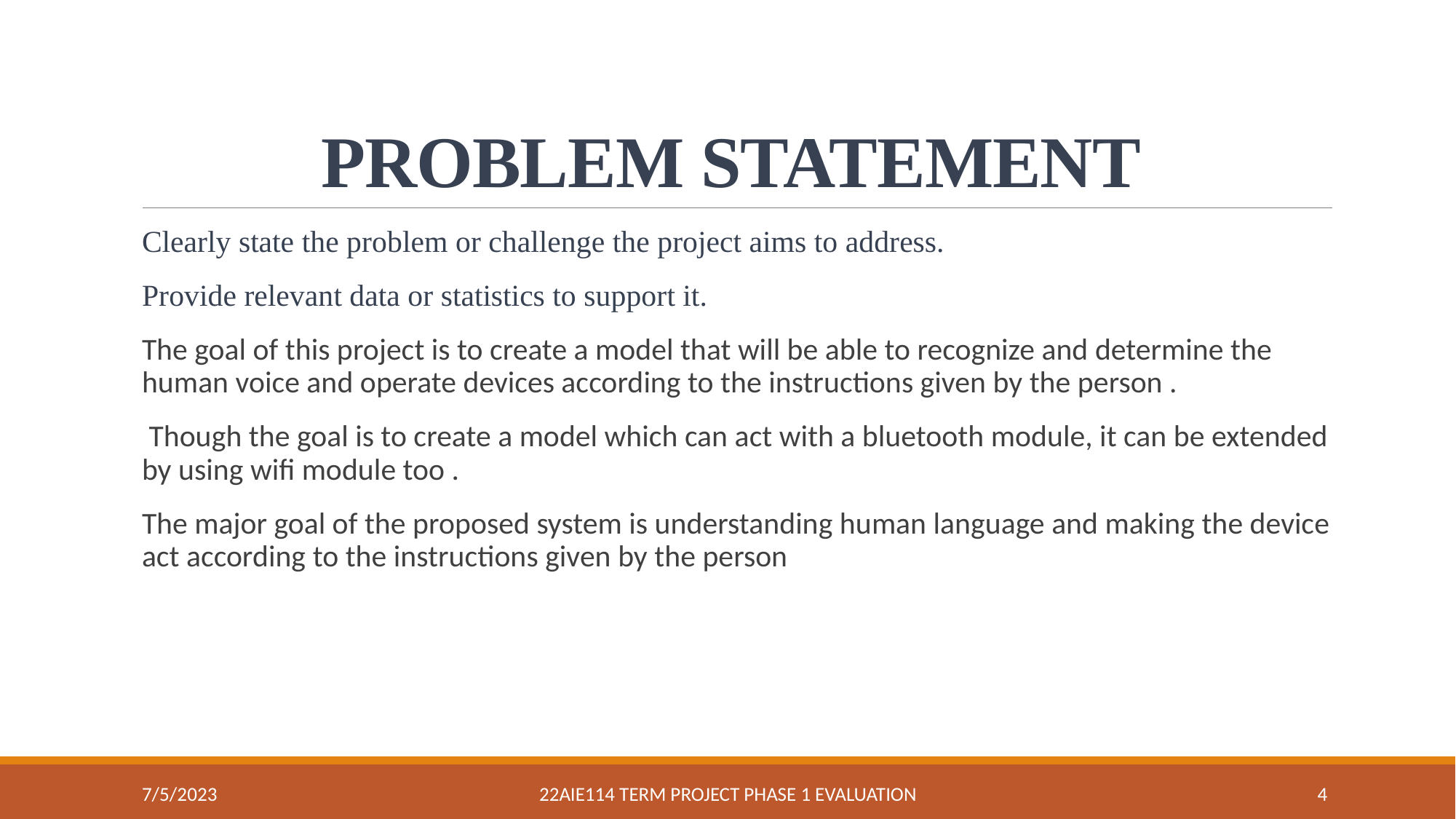

# PROBLEM STATEMENT
Clearly state the problem or challenge the project aims to address.
Provide relevant data or statistics to support it.
The goal of this project is to create a model that will be able to recognize and determine the human voice and operate devices according to the instructions given by the person .
 Though the goal is to create a model which can act with a bluetooth module, it can be extended by using wifi module too .
The major goal of the proposed system is understanding human language and making the device act according to the instructions given by the person
7/5/2023
22AIE114 Term Project Phase 1 Evaluation
4